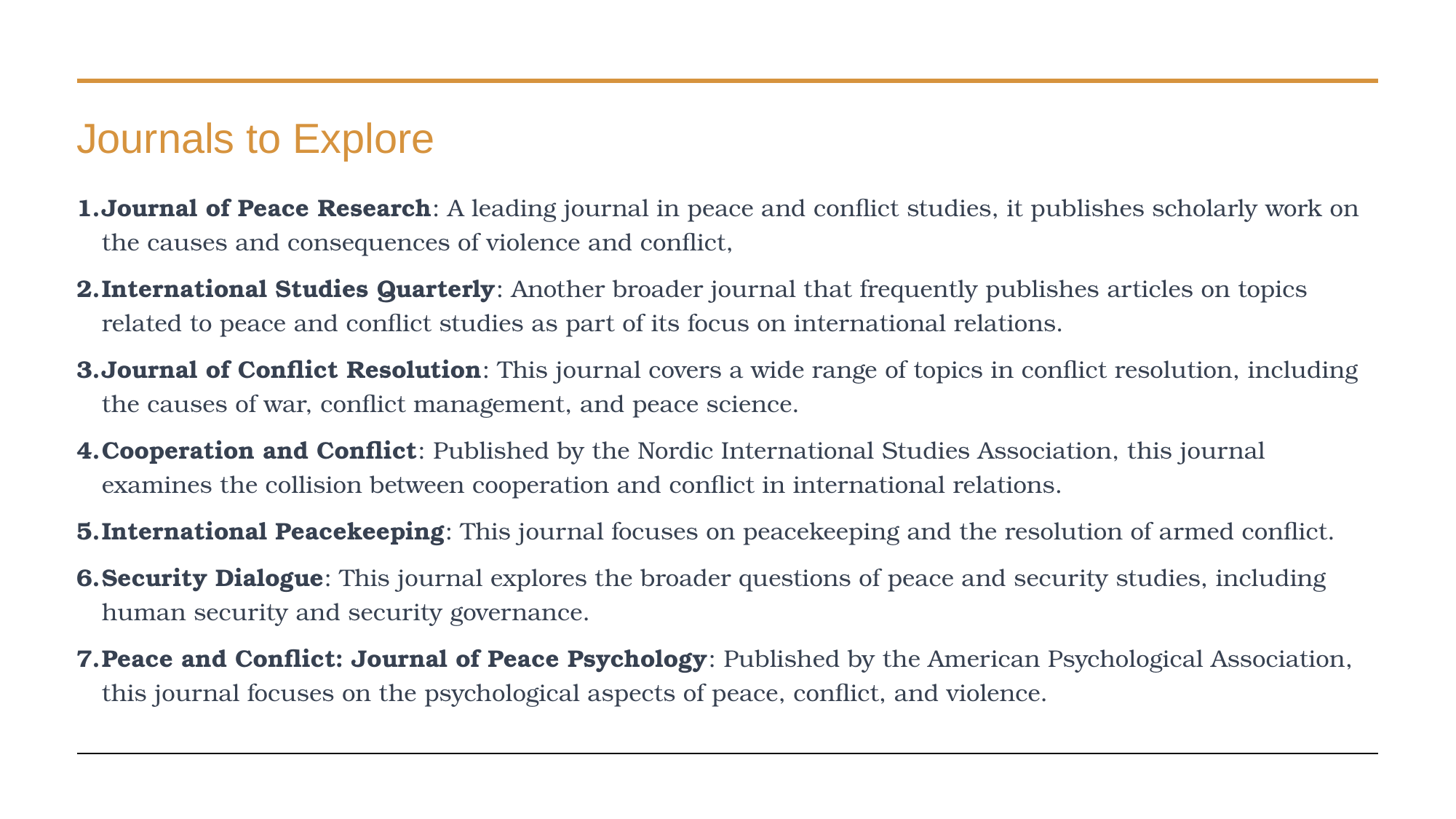

# Journals to Explore
Journal of Peace Research: A leading journal in peace and conflict studies, it publishes scholarly work on the causes and consequences of violence and conflict,
International Studies Quarterly: Another broader journal that frequently publishes articles on topics related to peace and conflict studies as part of its focus on international relations.
Journal of Conflict Resolution: This journal covers a wide range of topics in conflict resolution, including the causes of war, conflict management, and peace science.
Cooperation and Conflict: Published by the Nordic International Studies Association, this journal examines the collision between cooperation and conflict in international relations.
International Peacekeeping: This journal focuses on peacekeeping and the resolution of armed conflict.
Security Dialogue: This journal explores the broader questions of peace and security studies, including human security and security governance.
Peace and Conflict: Journal of Peace Psychology: Published by the American Psychological Association, this journal focuses on the psychological aspects of peace, conflict, and violence.